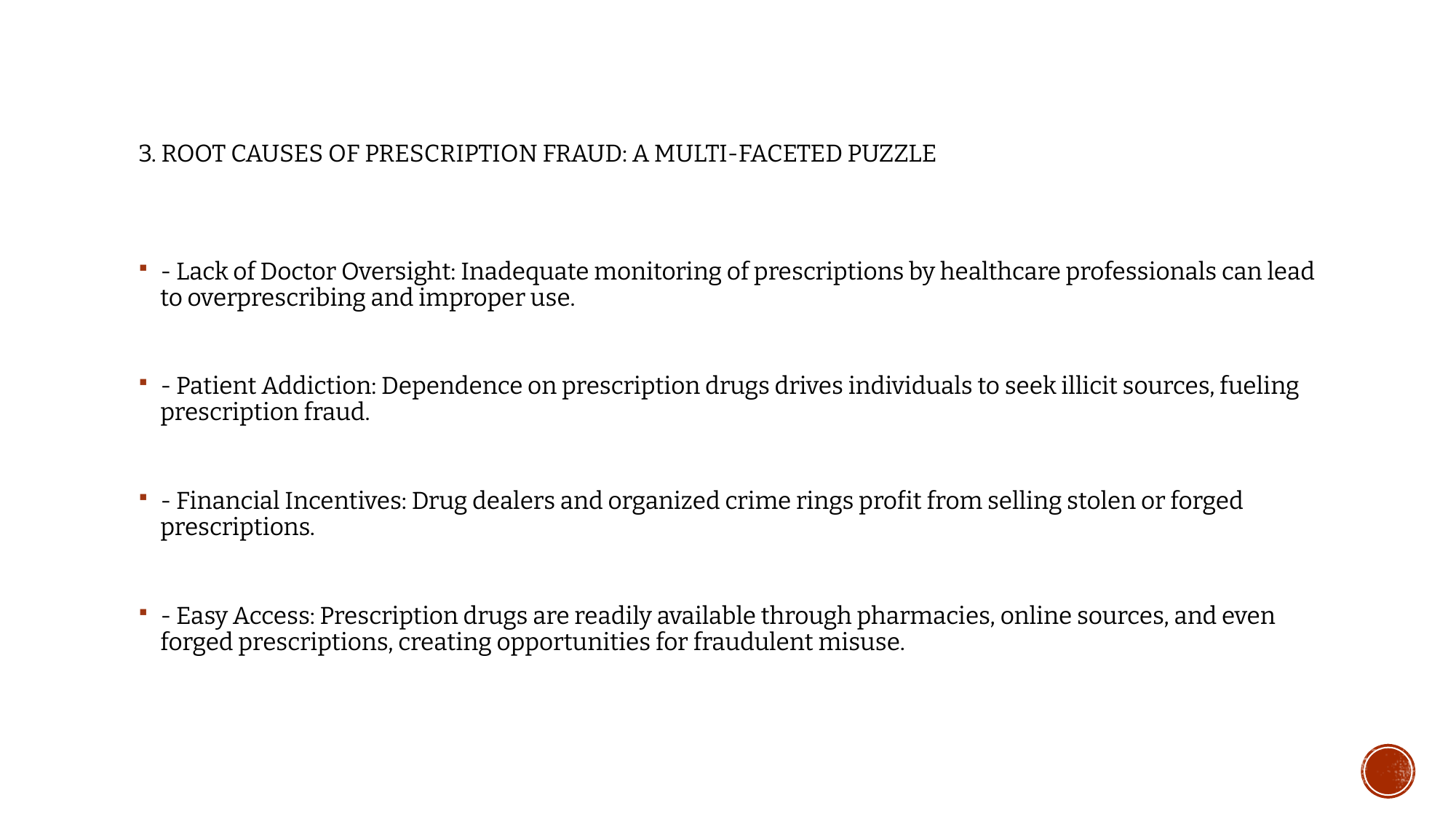

# 3. Root Causes of Prescription Fraud: A Multi-Faceted Puzzle
- Lack of Doctor Oversight: Inadequate monitoring of prescriptions by healthcare professionals can lead to overprescribing and improper use.

- Patient Addiction: Dependence on prescription drugs drives individuals to seek illicit sources, fueling prescription fraud.

- Financial Incentives: Drug dealers and organized crime rings profit from selling stolen or forged prescriptions.

- Easy Access: Prescription drugs are readily available through pharmacies, online sources, and even forged prescriptions, creating opportunities for fraudulent misuse.